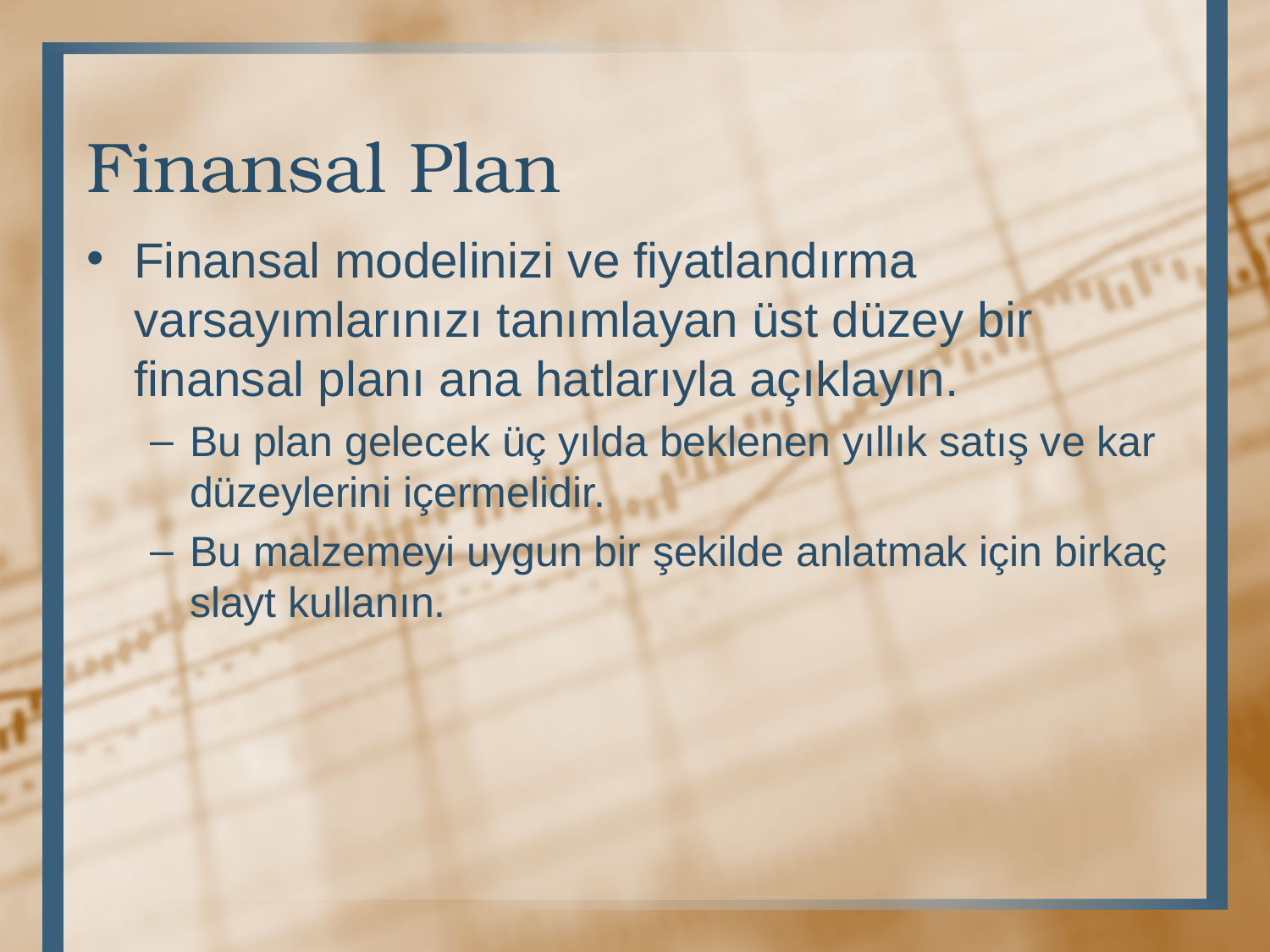

# Finansal Plan
Finansal modelinizi ve fiyatlandırma varsayımlarınızı tanımlayan üst düzey bir finansal planı ana hatlarıyla açıklayın.
Bu plan gelecek üç yılda beklenen yıllık satış ve kar düzeylerini içermelidir.
Bu malzemeyi uygun bir şekilde anlatmak için birkaç slayt kullanın.